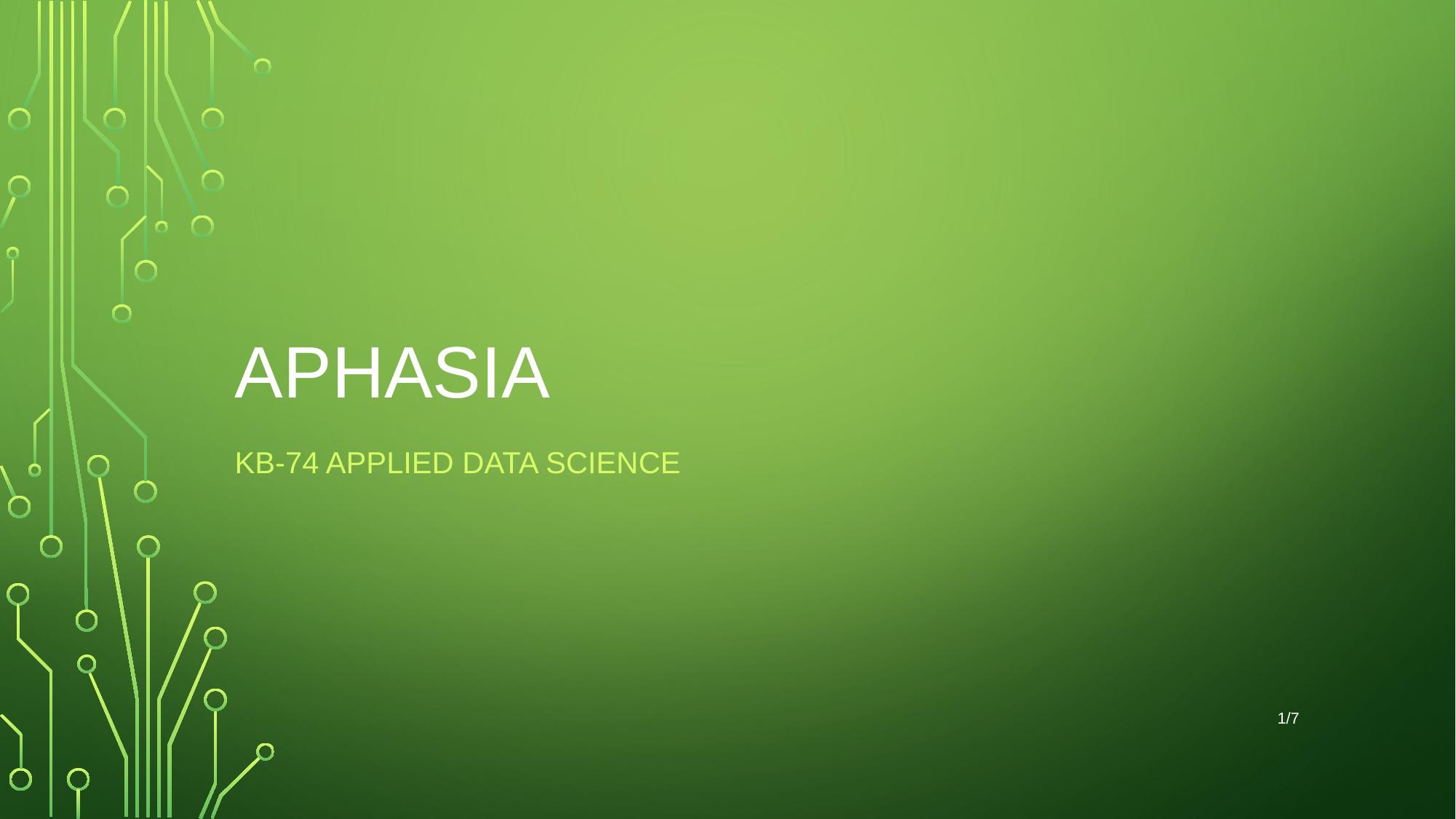

# APHASIA
KB-74 APPLIED DATA SCIENCE

1/7